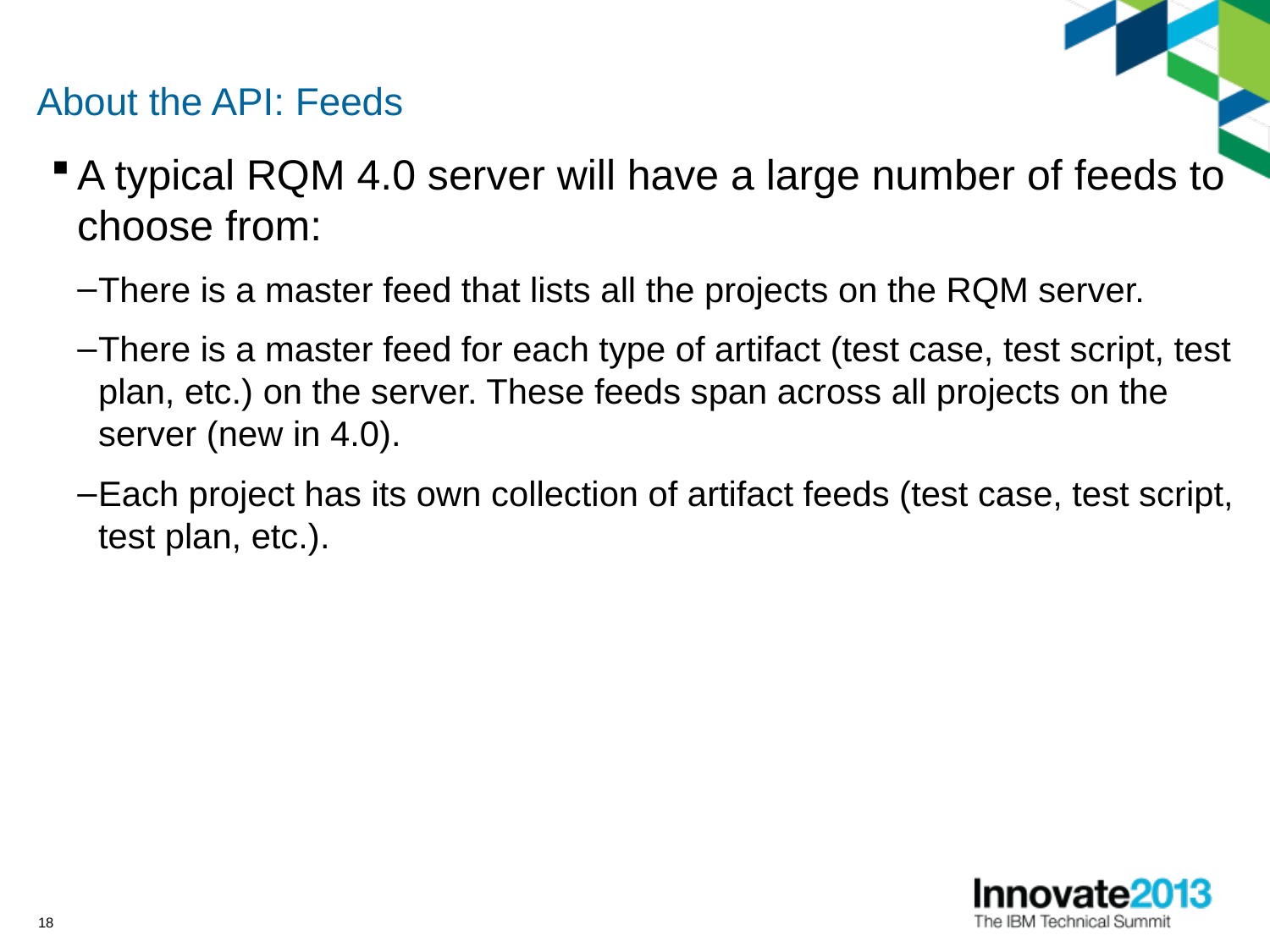

# About the API: Feeds
A typical RQM 4.0 server will have a large number of feeds to choose from:
There is a master feed that lists all the projects on the RQM server.
There is a master feed for each type of artifact (test case, test script, test plan, etc.) on the server. These feeds span across all projects on the server (new in 4.0).
Each project has its own collection of artifact feeds (test case, test script, test plan, etc.).

18